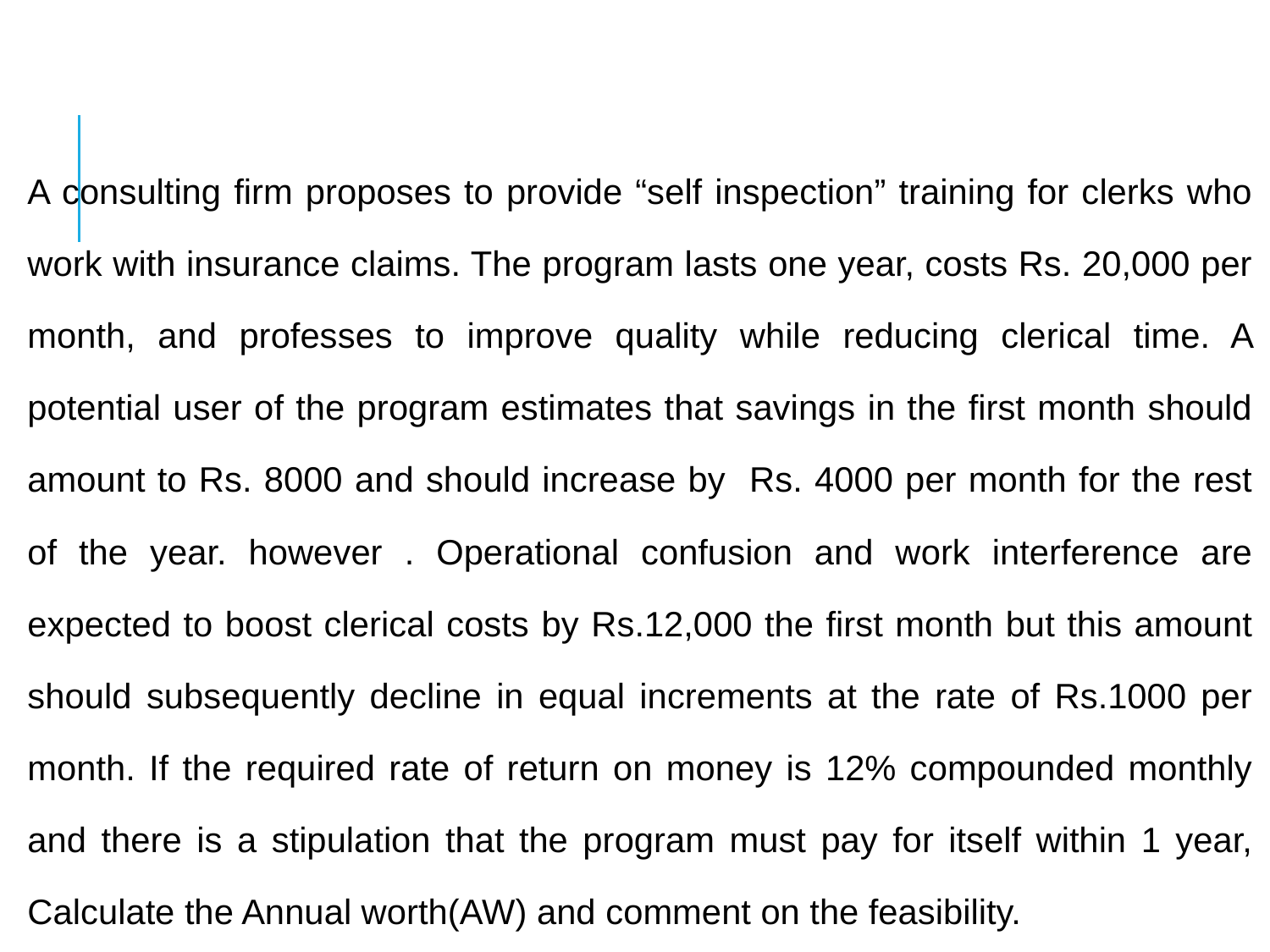

A consulting firm proposes to provide “self inspection” training for clerks who work with insurance claims. The program lasts one year, costs Rs. 20,000 per month, and professes to improve quality while reducing clerical time. A potential user of the program estimates that savings in the first month should amount to Rs. 8000 and should increase by  Rs. 4000 per month for the rest of the year. however . Operational confusion and work interference are expected to boost clerical costs by Rs.12,000 the first month but this amount should subsequently decline in equal increments at the rate of Rs.1000 per month. If the required rate of return on money is 12% compounded monthly and there is a stipulation that the program must pay for itself within 1 year, Calculate the Annual worth(AW) and comment on the feasibility.